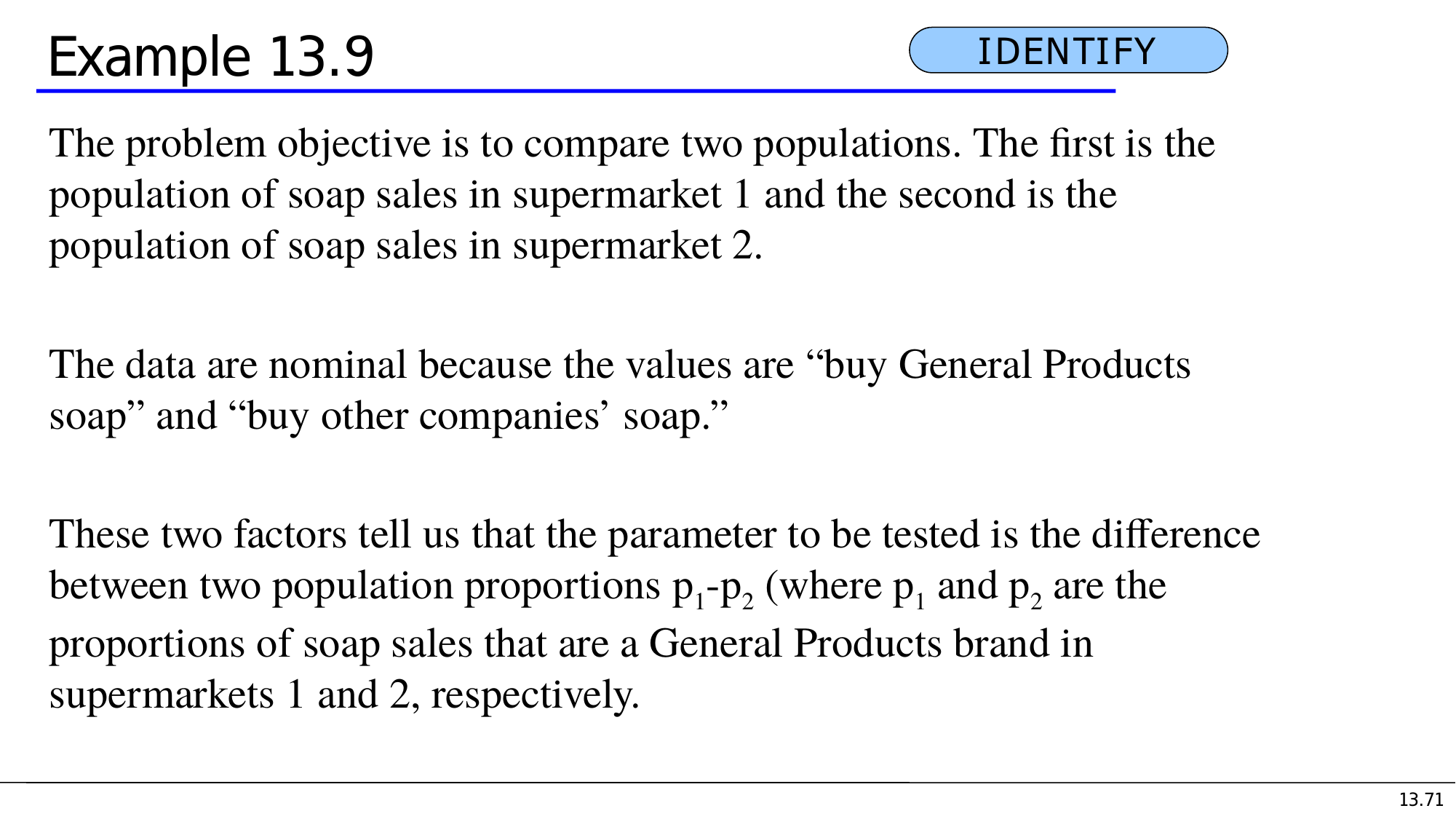

# Example 13.9
IDENTIFY
The problem objective is to compare two populations. The first is the population of soap sales in supermarket 1 and the second is the population of soap sales in supermarket 2.

The data are nominal because the values are “buy General Products soap” and “buy other companies’ soap.”

These two factors tell us that the parameter to be tested is the difference between two population proportions p1-p2 (where p1 and p2 are the proportions of soap sales that are a General Products brand in supermarkets 1 and 2, respectively.
13.71